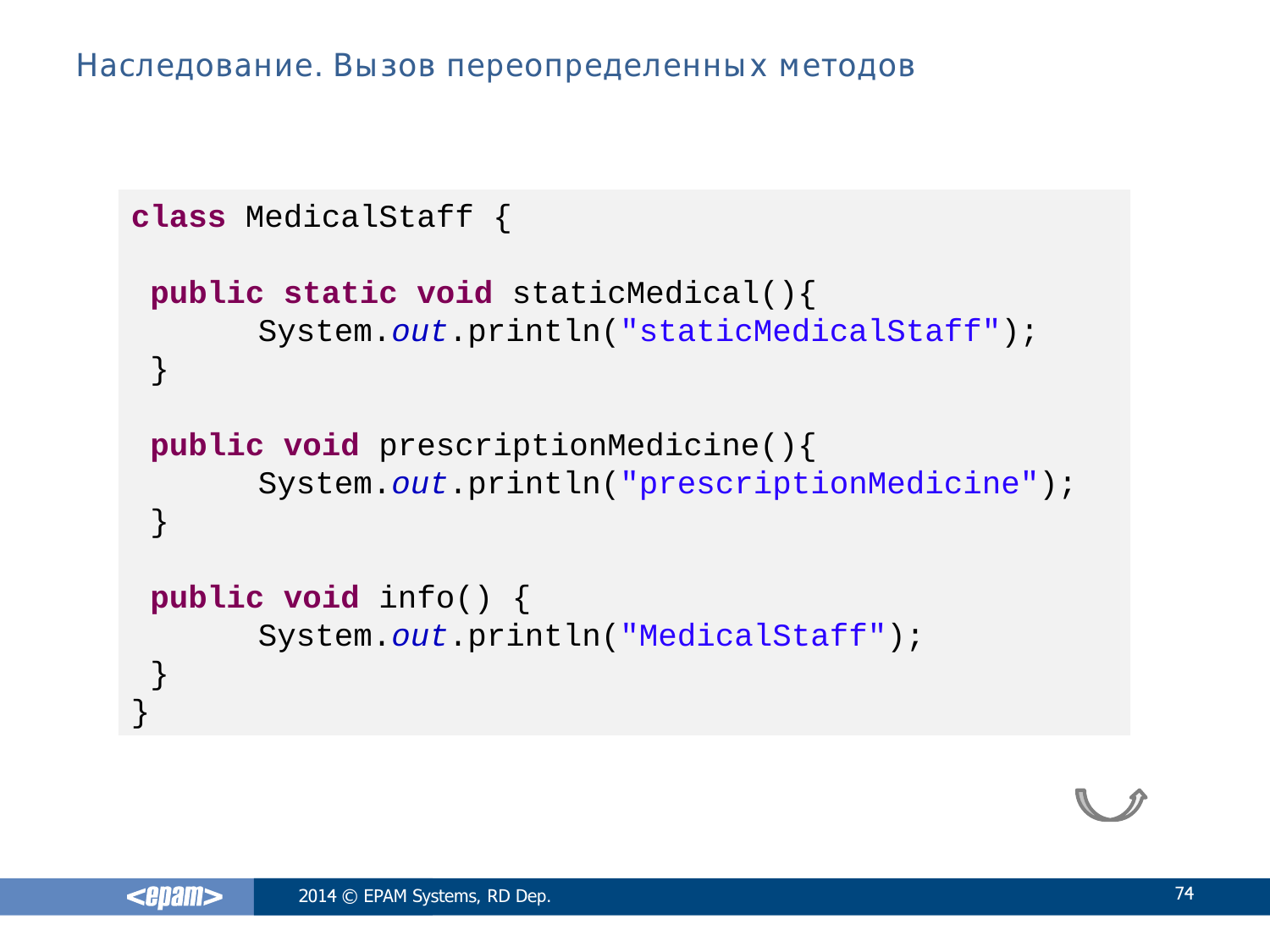

# Наследование. Вызов переопределенных методов
class MedicalStaff {

 public static void staticMedical(){
  	System.out.println("staticMedicalStaff");
 }

 public void prescriptionMedicine(){
	System.out.println("prescriptionMedicine");
 }

 public void info() {
  	System.out.println("MedicalStaff");
 }
}

74
2014 © EPAM Systems, RD Dep.